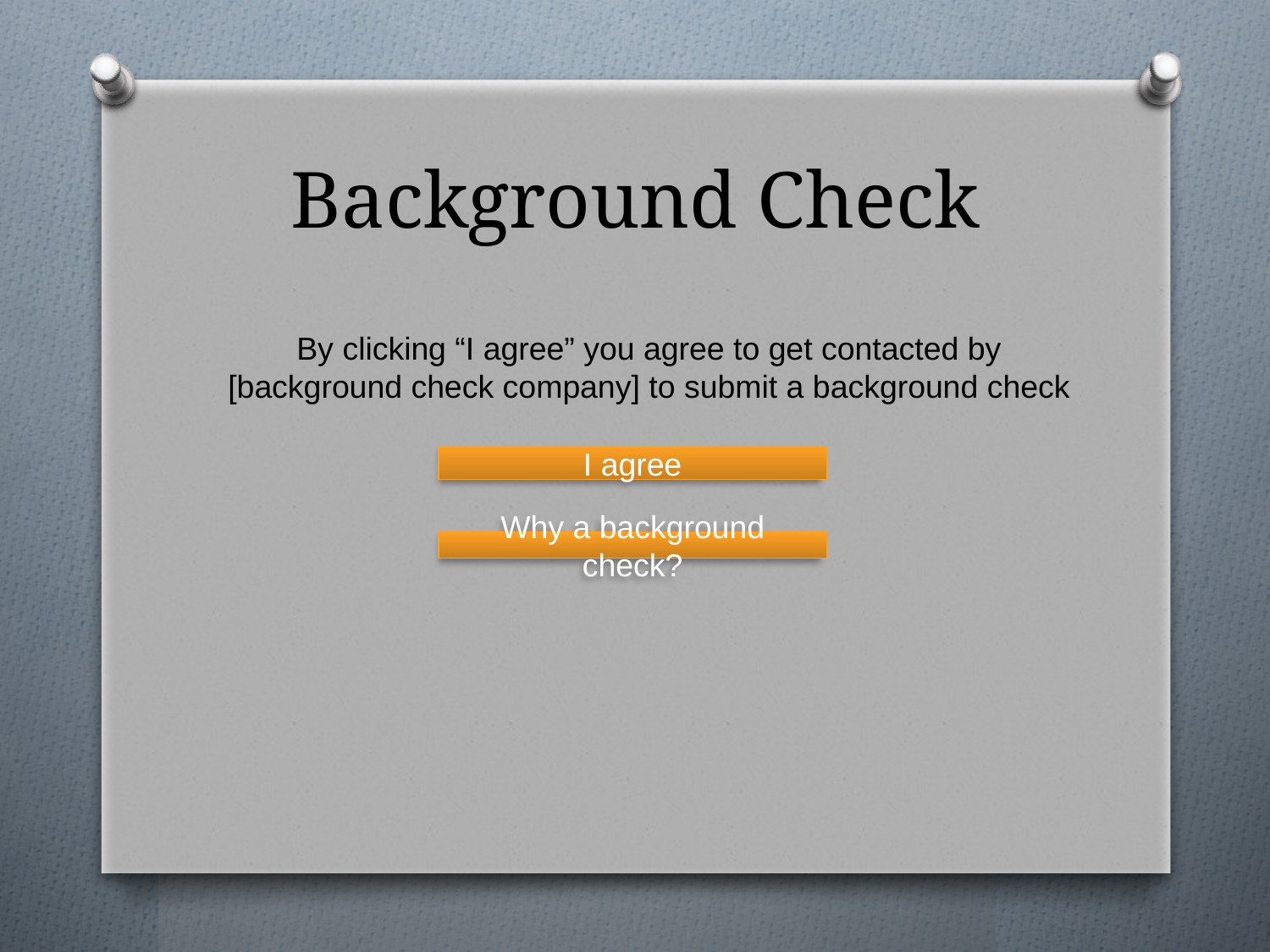

# Background Check
By clicking “I agree” you agree to get contacted by [background check company] to submit a background check
I agree
Why a background check?